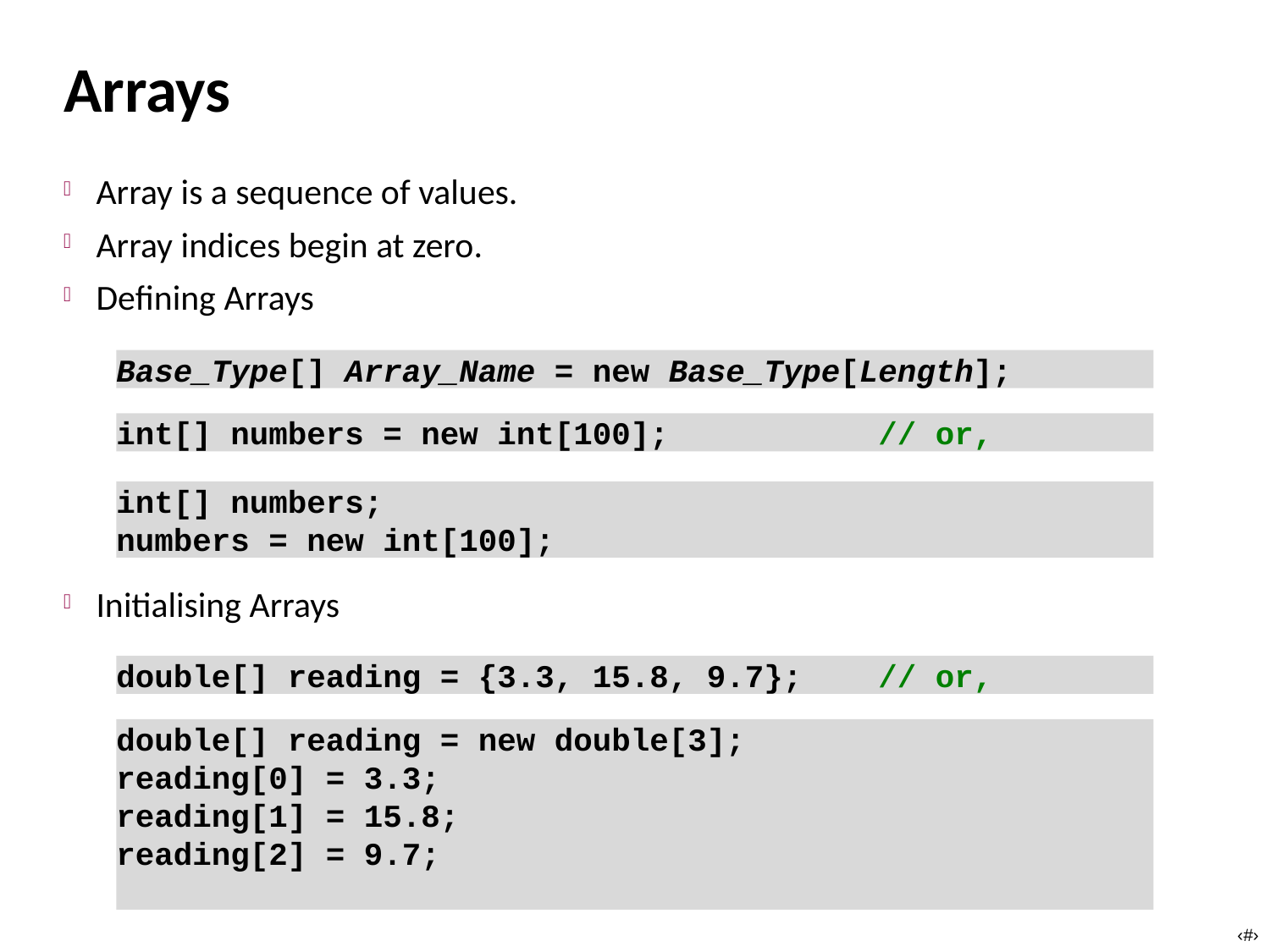

# Arrays
Array is a sequence of values.
Array indices begin at zero.
Defining Arrays
Initialising Arrays
Base_Type[] Array_Name = new Base_Type[Length];
int[] numbers = new int[100]; 		// or,
int[] numbers;
numbers = new int[100];
double[] reading = {3.3, 15.8, 9.7};	// or,
double[] reading = new double[3];
reading[0] = 3.3;
reading[1] = 15.8;
reading[2] = 9.7;